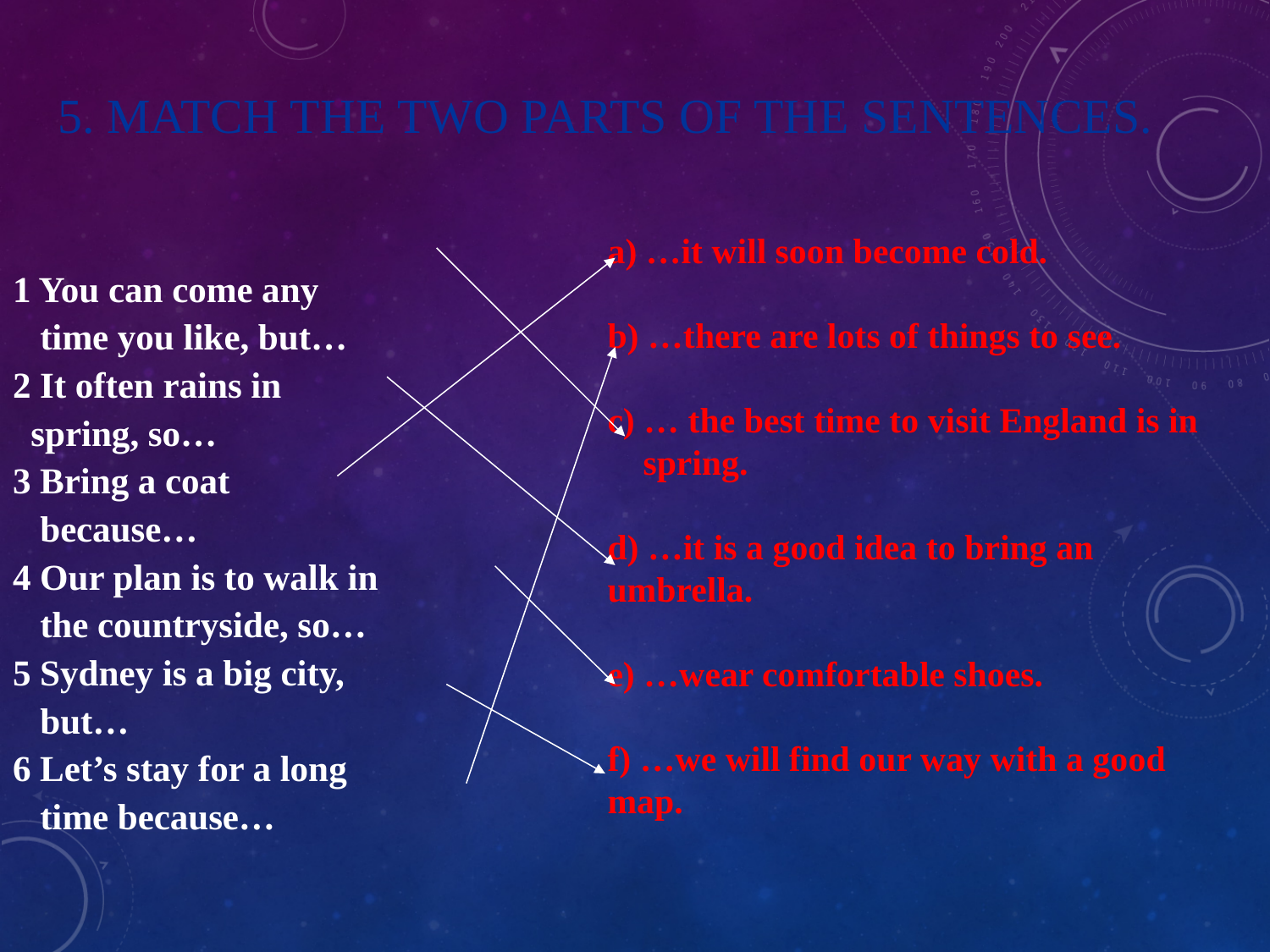

5. Match the two parts of the sentences.

a) …it will soon become cold.

b) …there are lots of things to see.

c) … the best time to visit England is in
    spring.

d) …it is a good idea to bring an umbrella.

e) …wear comfortable shoes.

f) …we will find our way with a good map.

1 You can come any
   time you like, but…
2 It often rains in
  spring, so…
3 Bring a coat
   because…
4 Our plan is to walk in
   the countryside, so…
5 Sydney is a big city,
   but…
6 Let’s stay for a long
   time because…